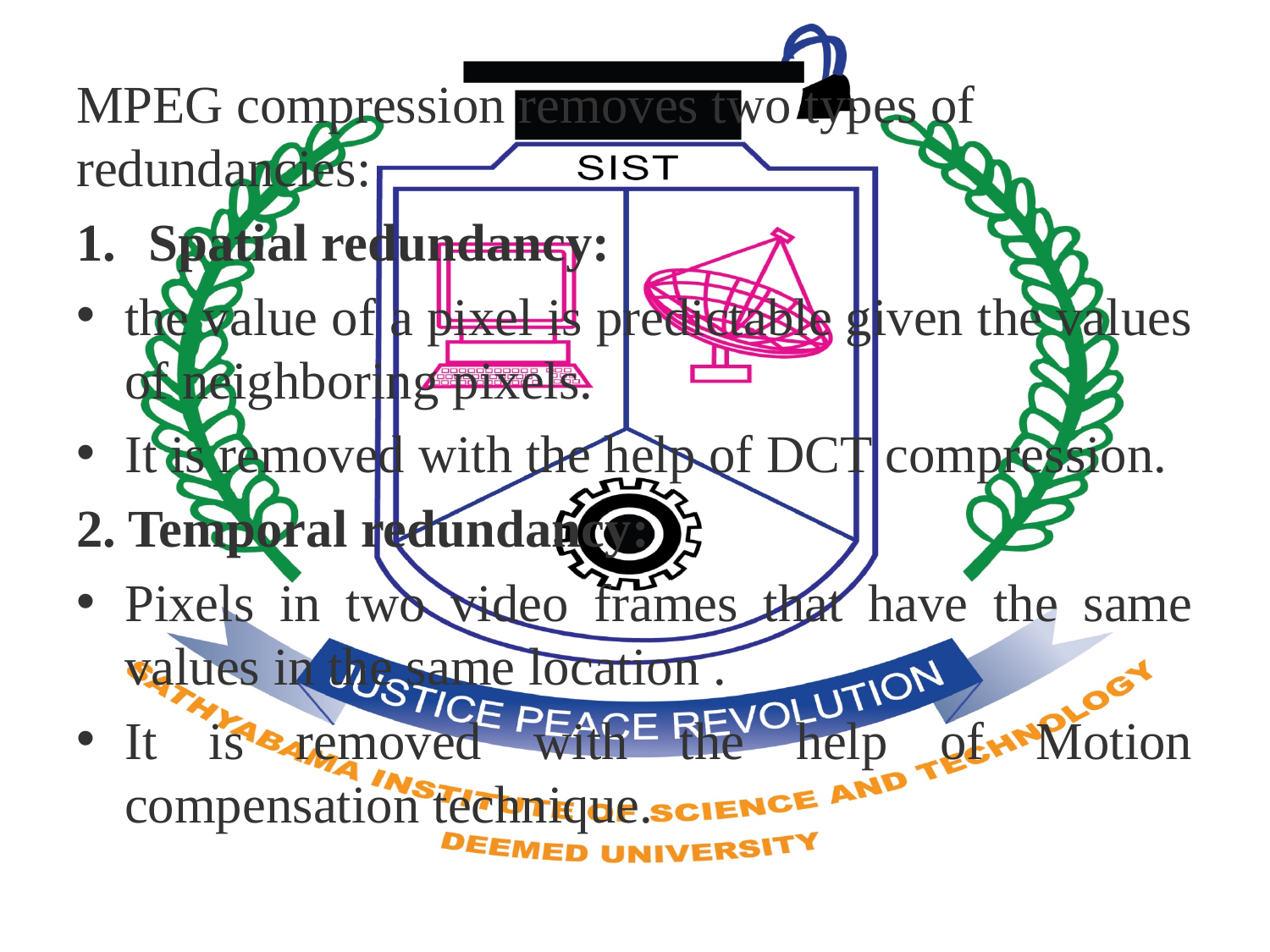

MPEG compression removes two types of redundancies:
Spatial redundancy:
the value of a pixel is predictable given the values of neighboring pixels.
It is removed with the help of DCT compression.
2. Temporal redundancy:
Pixels in two video frames that have the same values in the same location .
It is removed with the help of Motion compensation technique.